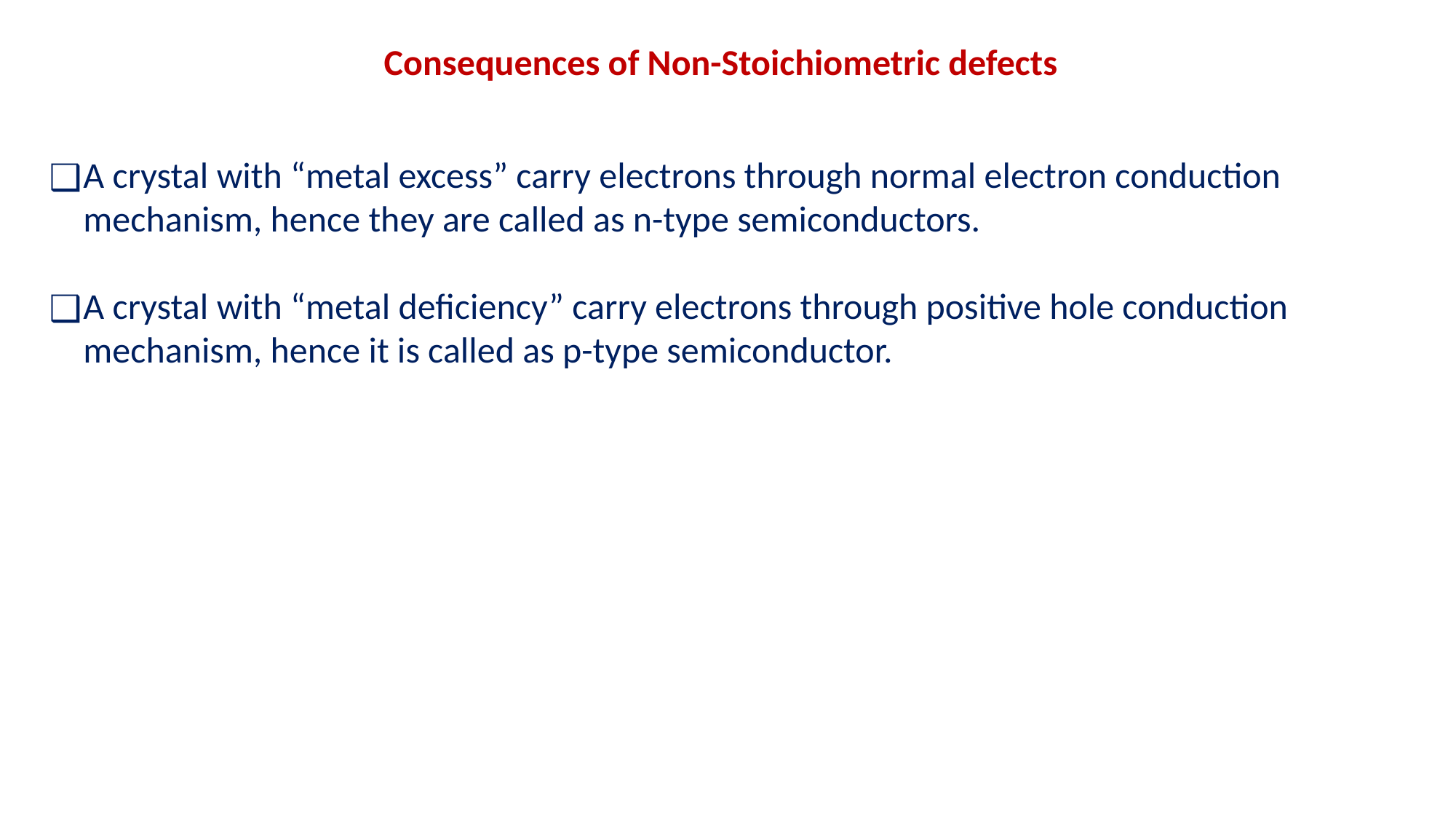

Consequences of Non-Stoichiometric defects
A crystal with “metal excess” carry electrons through normal electron conduction mechanism, hence they are called as n-type semiconductors.

A crystal with “metal deficiency” carry electrons through positive hole conduction mechanism, hence it is called as p-type semiconductor.